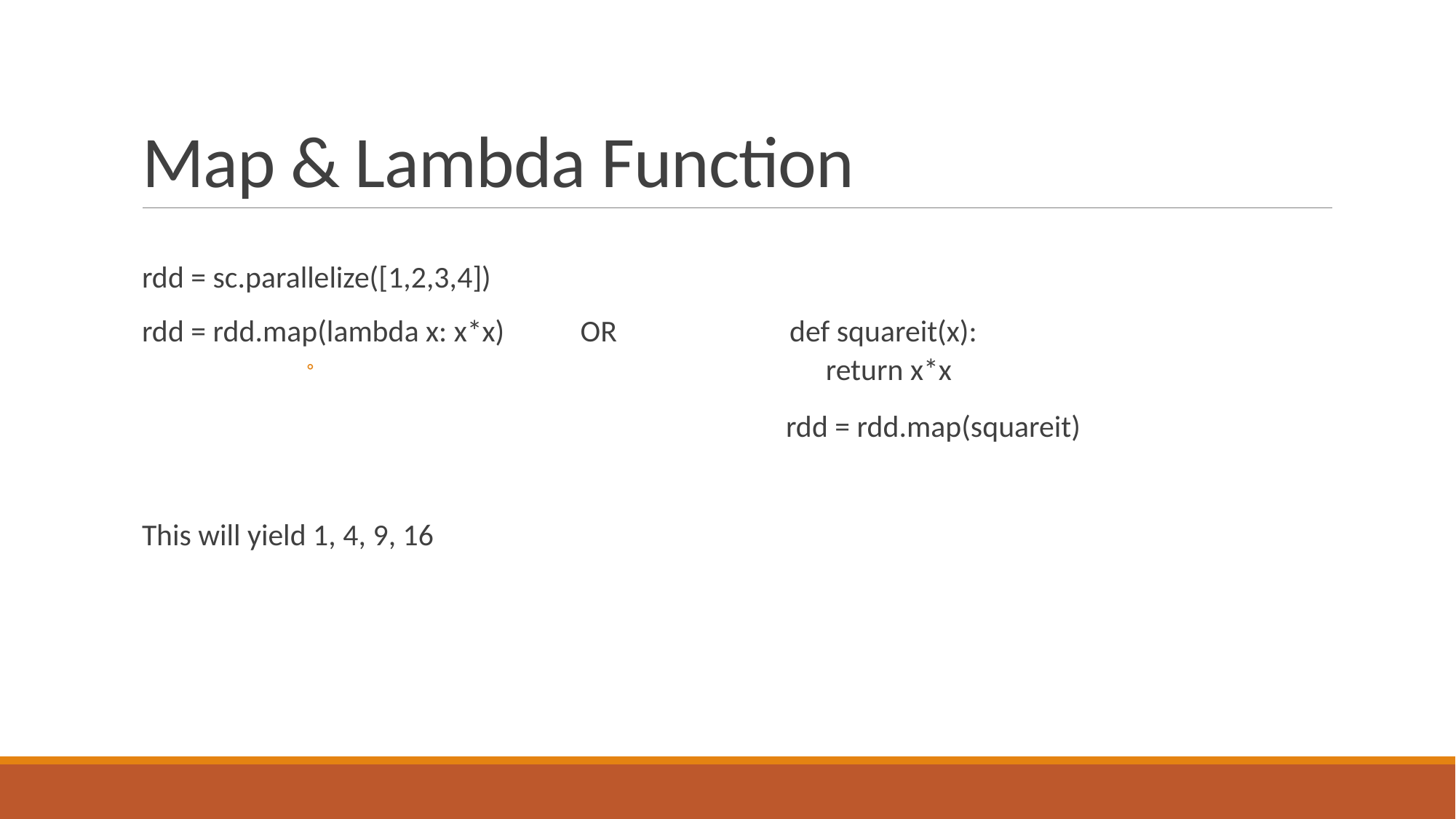

# Map & Lambda Function
rdd = sc.parallelize([1,2,3,4])
rdd = rdd.map(lambda x: x*x)           OR                         def squareit(x):
                                                                                                        return x*x
						rdd = rdd.map(squareit)

This will yield 1, 4, 9, 16